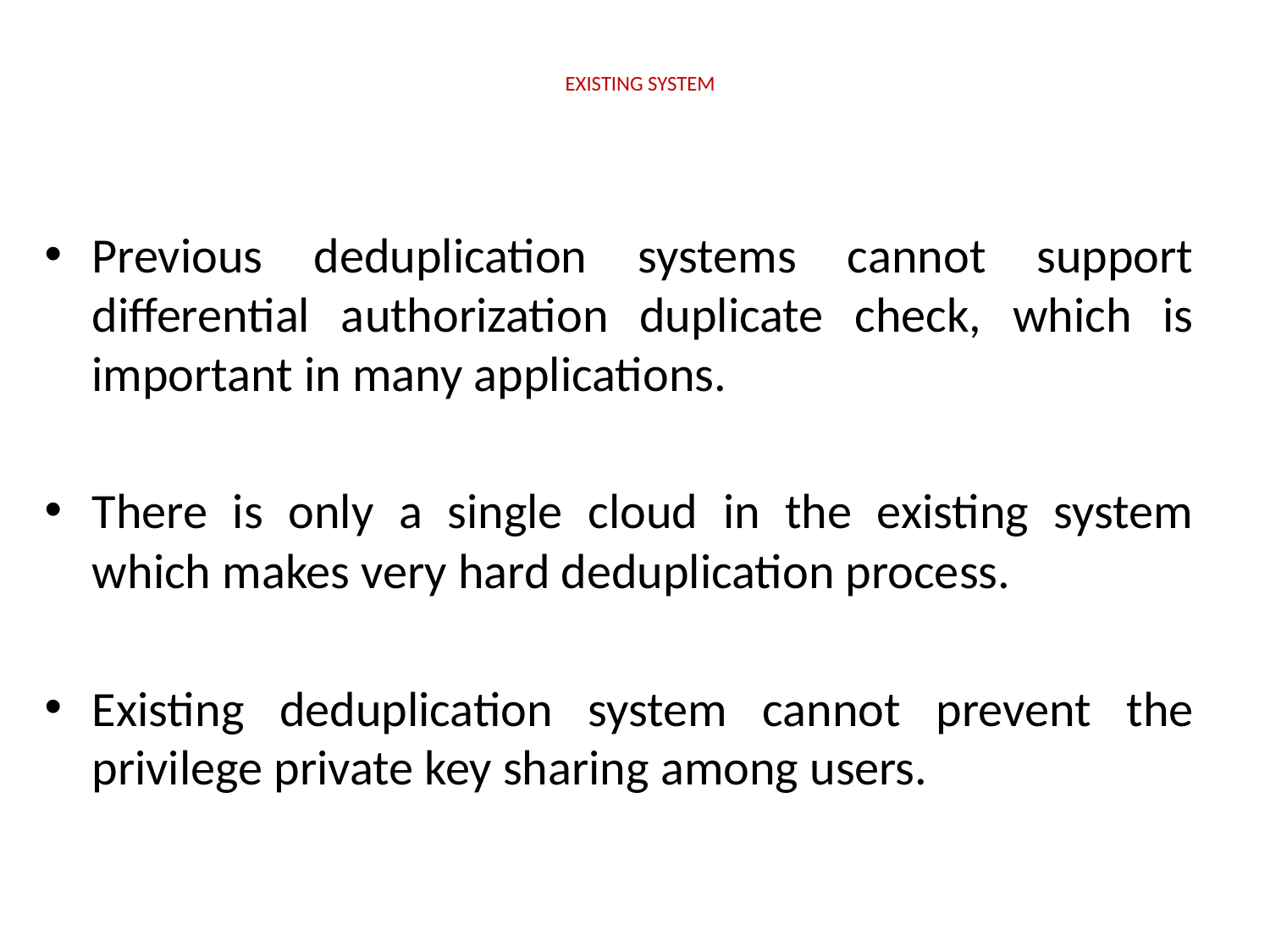

# EXISTING SYSTEM

Previous deduplication systems cannot support differential authorization duplicate check, which is important in many applications.

There is only a single cloud in the existing system which makes very hard deduplication process.

Existing deduplication system cannot prevent the privilege private key sharing among users.